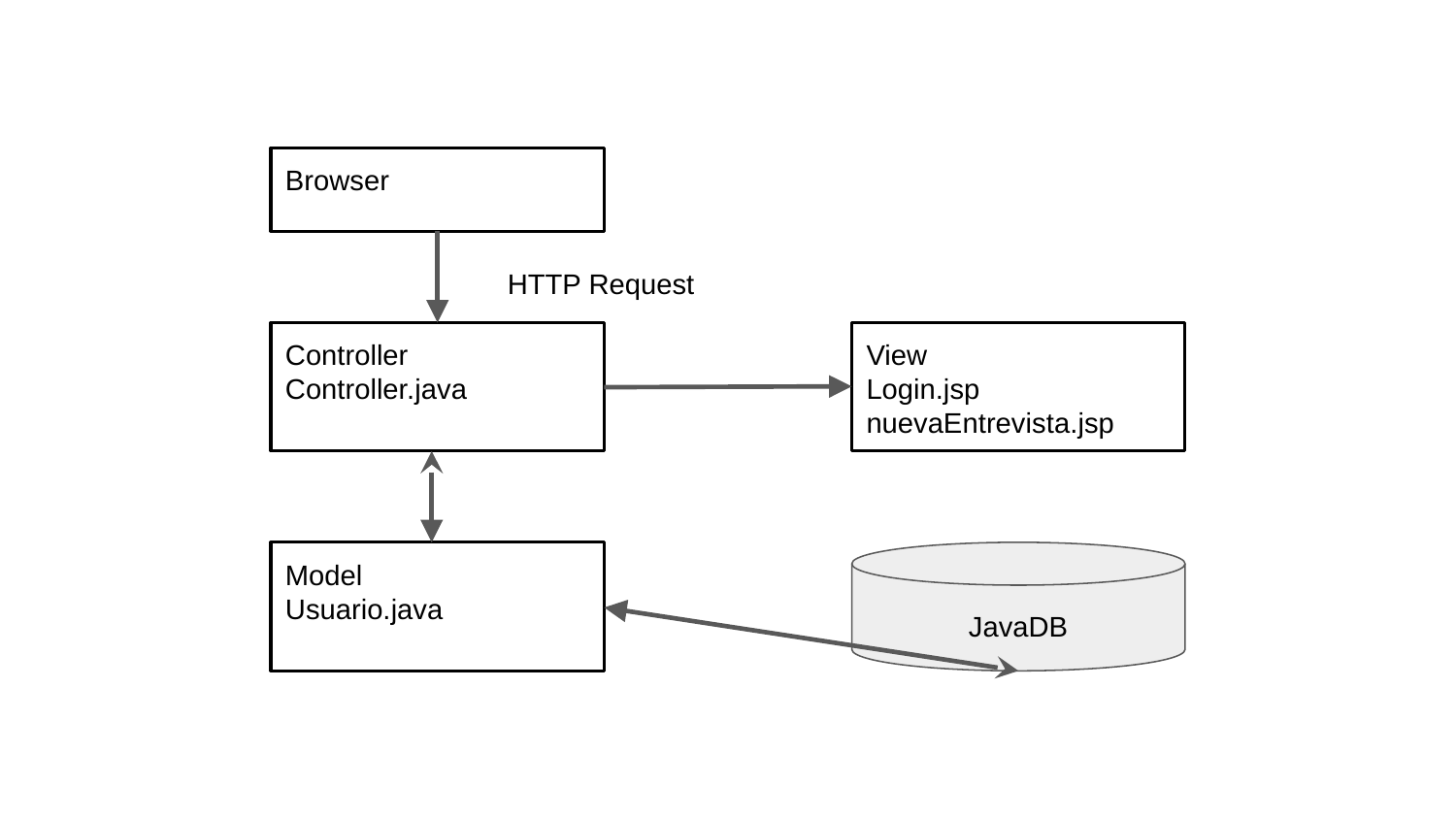

Browser
HTTP Request
Controller
Controller.java
View
Login.jsp
nuevaEntrevista.jsp
Model
Usuario.java

JavaDB